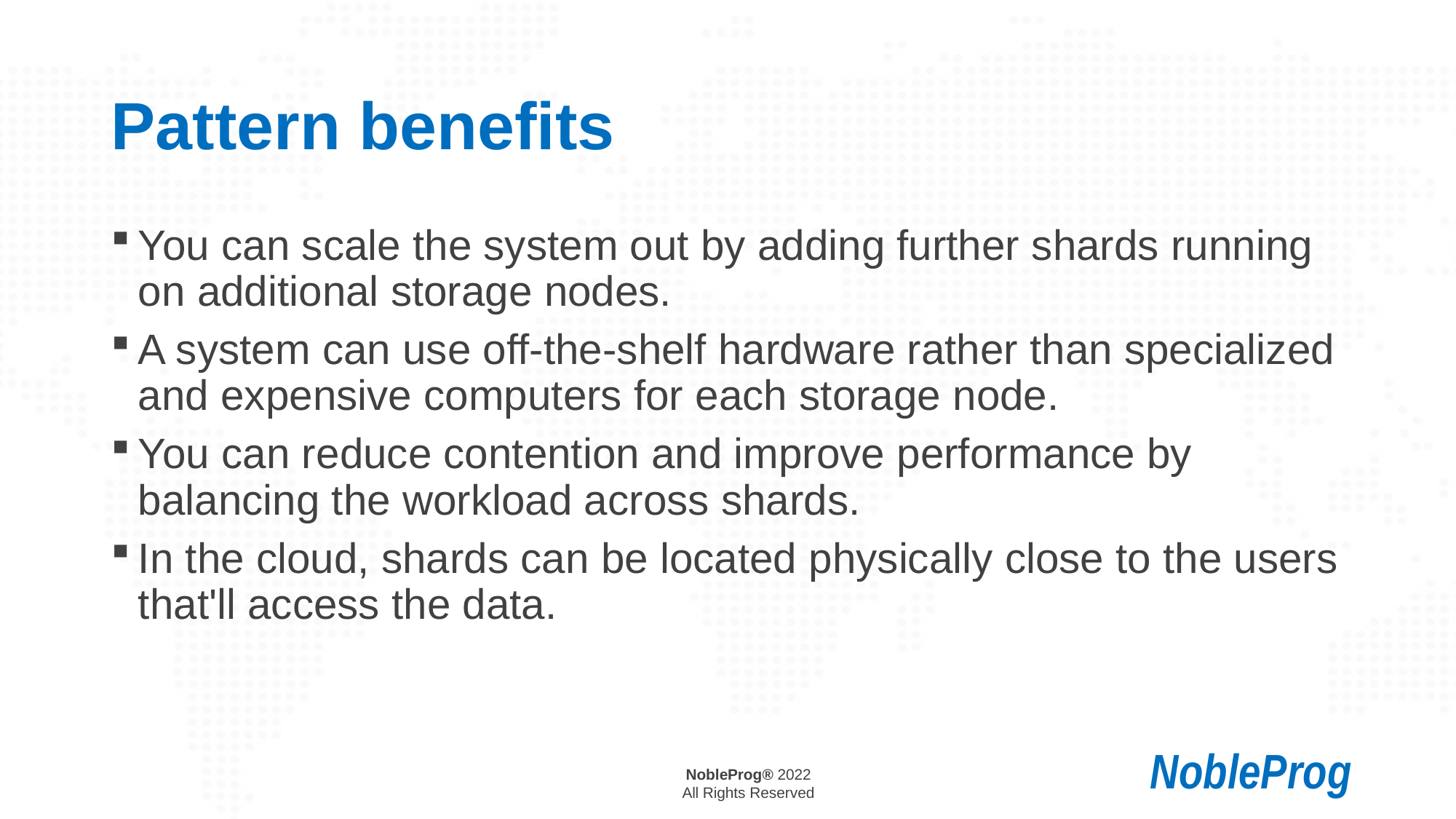

# Pattern benefits
You can scale the system out by adding further shards running on additional storage nodes.
A system can use off-the-shelf hardware rather than specialized and expensive computers for each storage node.
You can reduce contention and improve performance by balancing the workload across shards.
In the cloud, shards can be located physically close to the users that'll access the data.